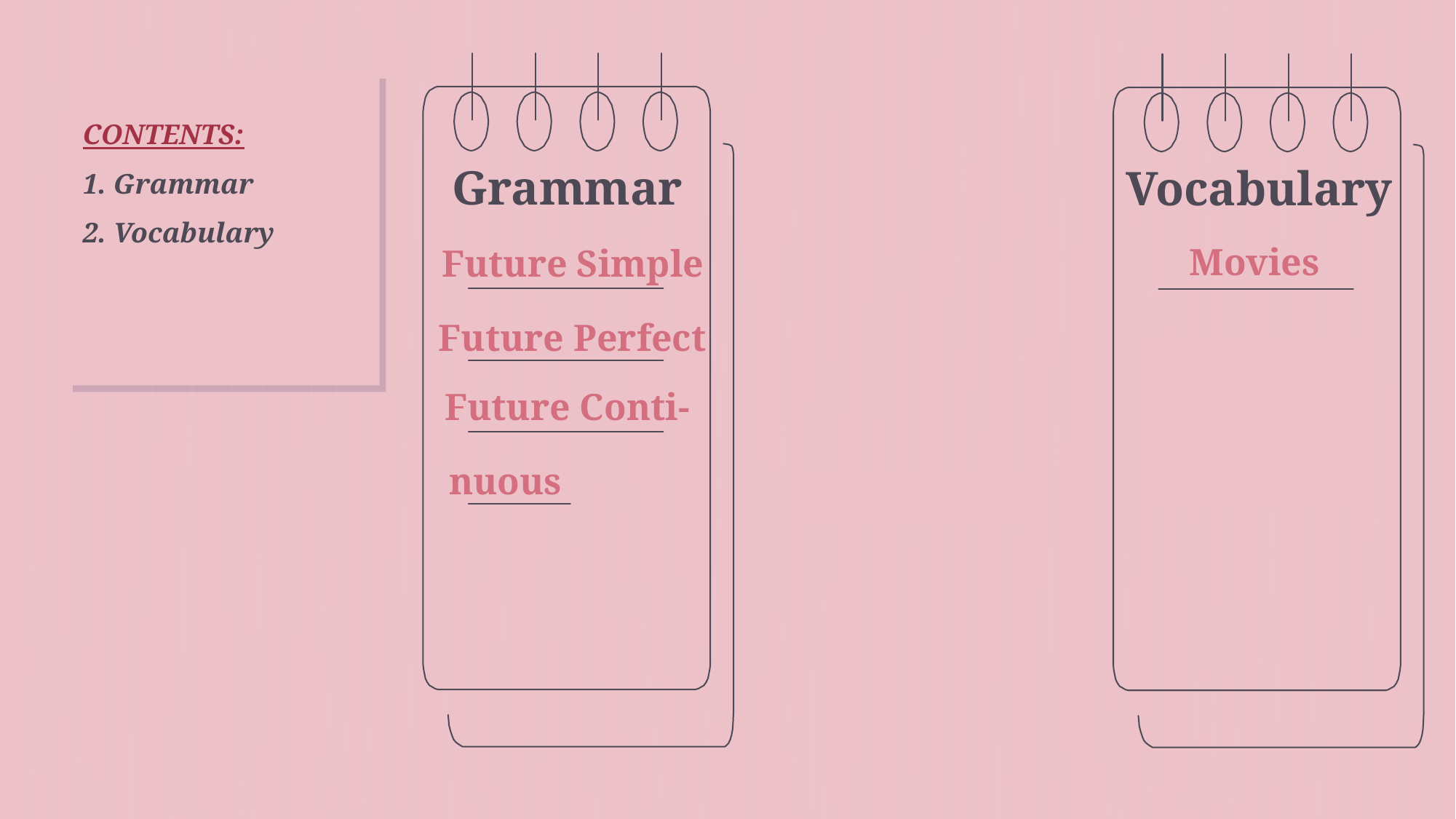

# CONTENTS: 1. Grammar 2. Vocabulary
Grammar
Vocabulary
Movies
Future Simple
Future Perfect

Future Conti-
nuous